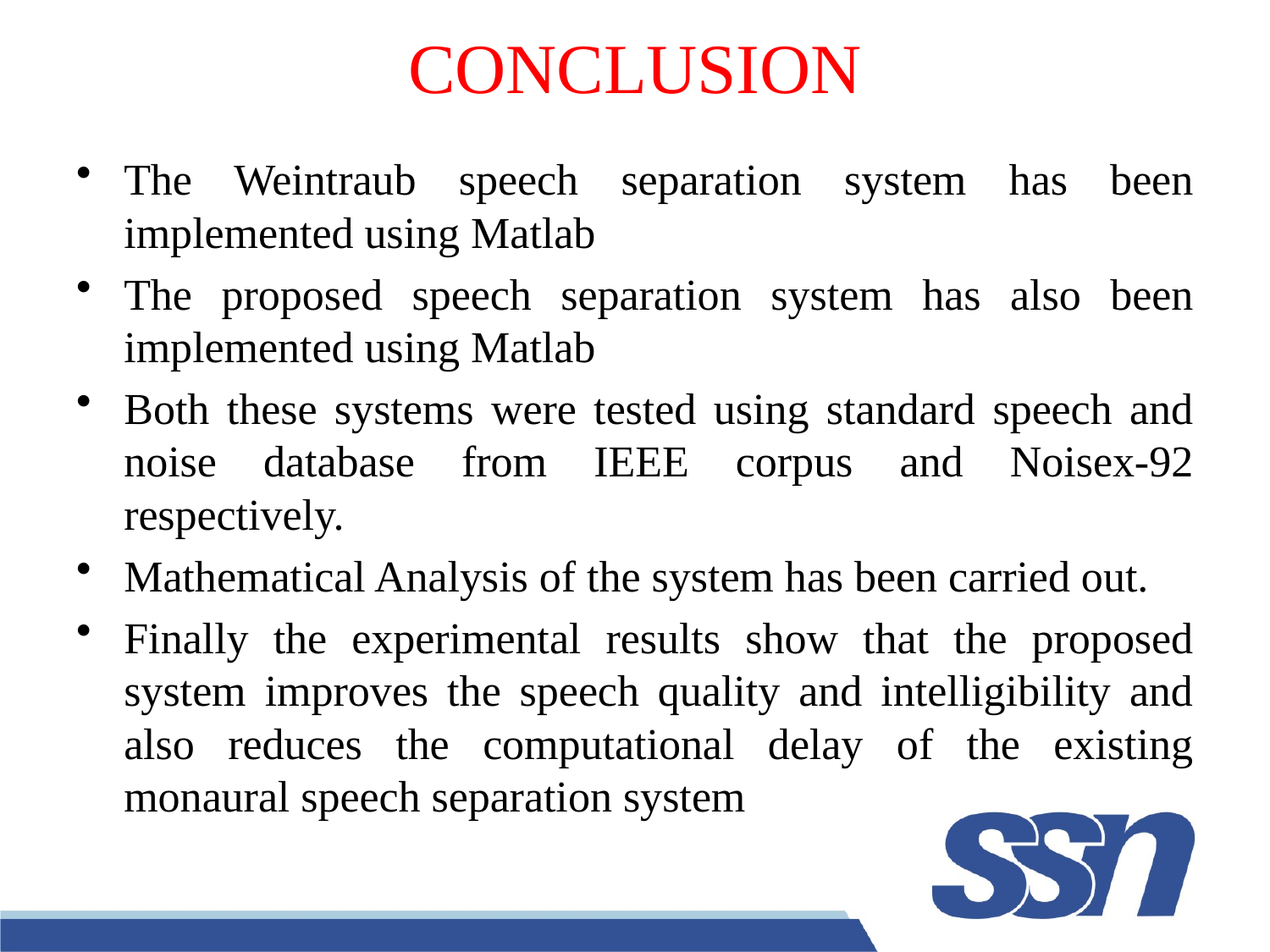

# CONCLUSION
The Weintraub speech separation system has been implemented using Matlab
The proposed speech separation system has also been implemented using Matlab
Both these systems were tested using standard speech and noise database from IEEE corpus and Noisex-92 respectively.
Mathematical Analysis of the system has been carried out.
Finally the experimental results show that the proposed system improves the speech quality and intelligibility and also reduces the computational delay of the existing monaural speech separation system